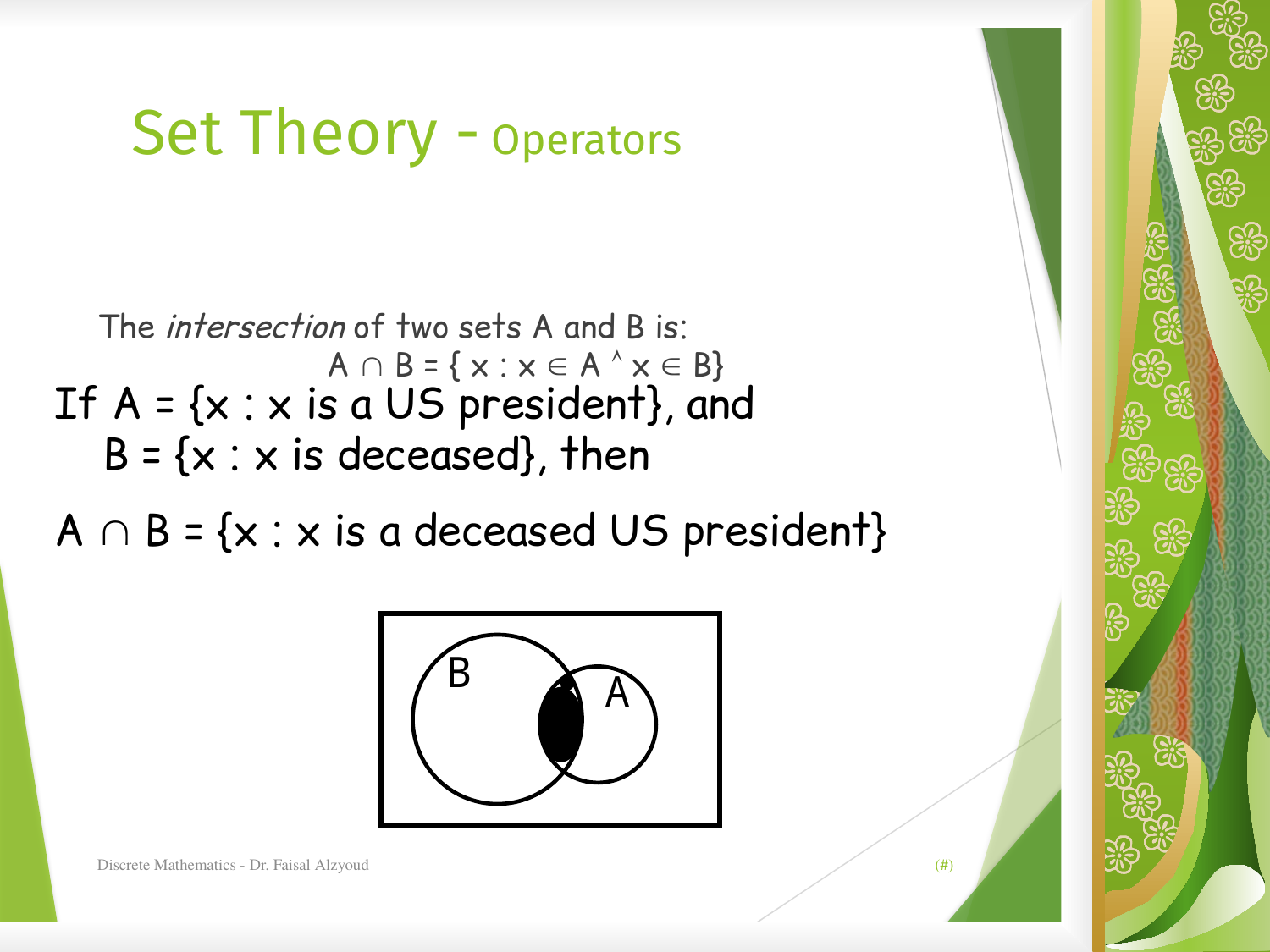

# Set Theory - Operators
The intersection of two sets A and B is:
A ∩ B = { x : x ∈ A ∧ x ∈ B}
If A = {x : x is a US president}, and B = {x : x is deceased}, then
A ∩ B = {x : x is a deceased US president}

B
A

Discrete Mathematics - Dr. Faisal Alzyoud
(#)